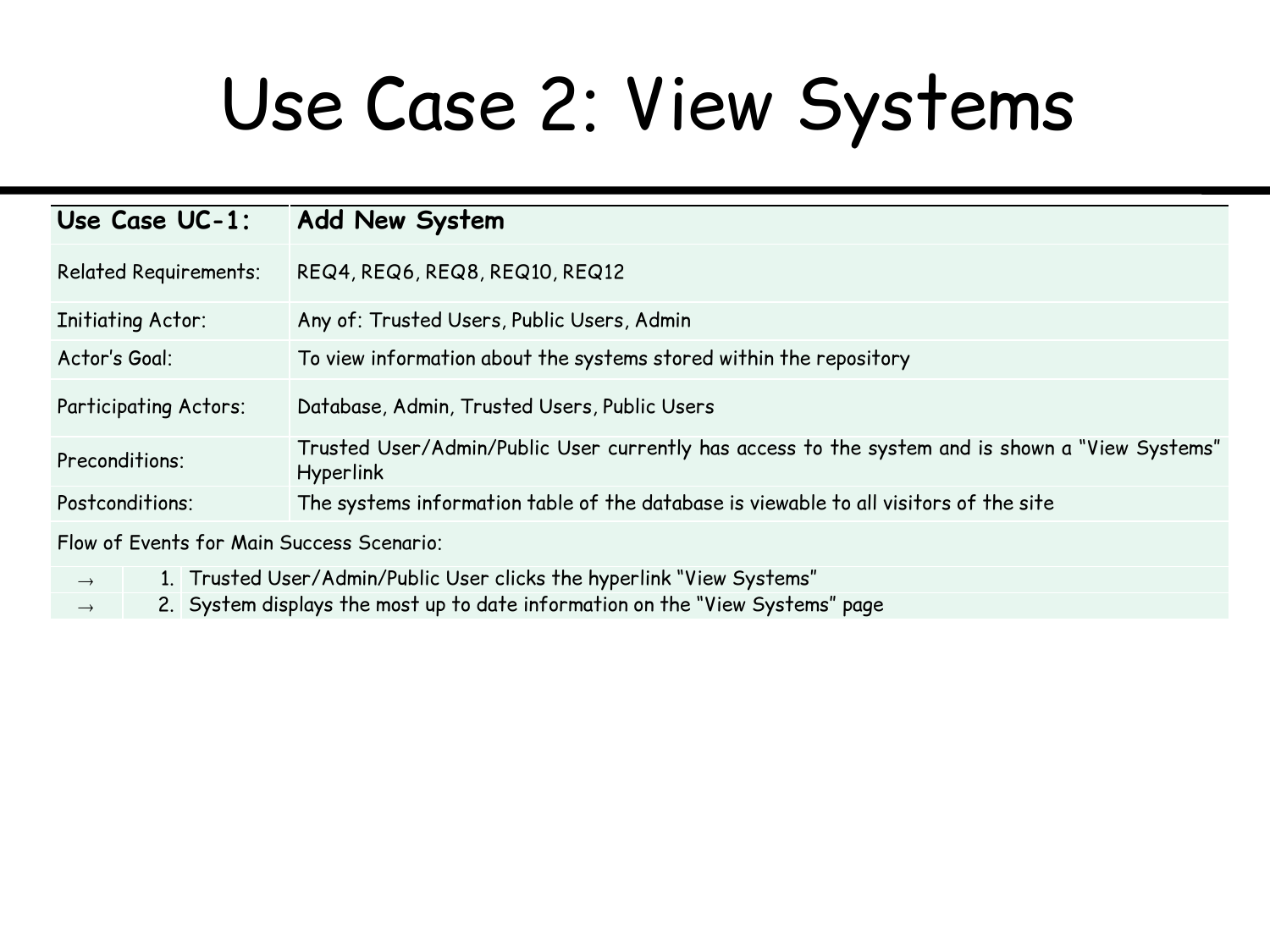

# Use Case 2: View Systems
| Use Case UC-1: |  |  | Add New System |
| --- | --- | --- | --- |
| Related Requirements: |  |  | REQ4, REQ6, REQ8, REQ10, REQ12 |
| Initiating Actor: |  |  | Any of: Trusted Users, Public Users, Admin |
| Actor’s Goal: |  |  | To view information about the systems stored within the repository |
| Participating Actors: |  |  | Database, Admin, Trusted Users, Public Users |
| Preconditions: |  |  | Trusted User/Admin/Public User currently has access to the system and is shown a “View Systems” Hyperlink |
| Postconditions: |  |  | The systems information table of the database is viewable to all visitors of the site |
| Flow of Events for Main Success Scenario: |  |  |  |
| → | 1. | Trusted User/Admin/Public User clicks the hyperlink “View Systems” |  |
| → | 2. | System displays the most up to date information on the “View Systems” page |  |